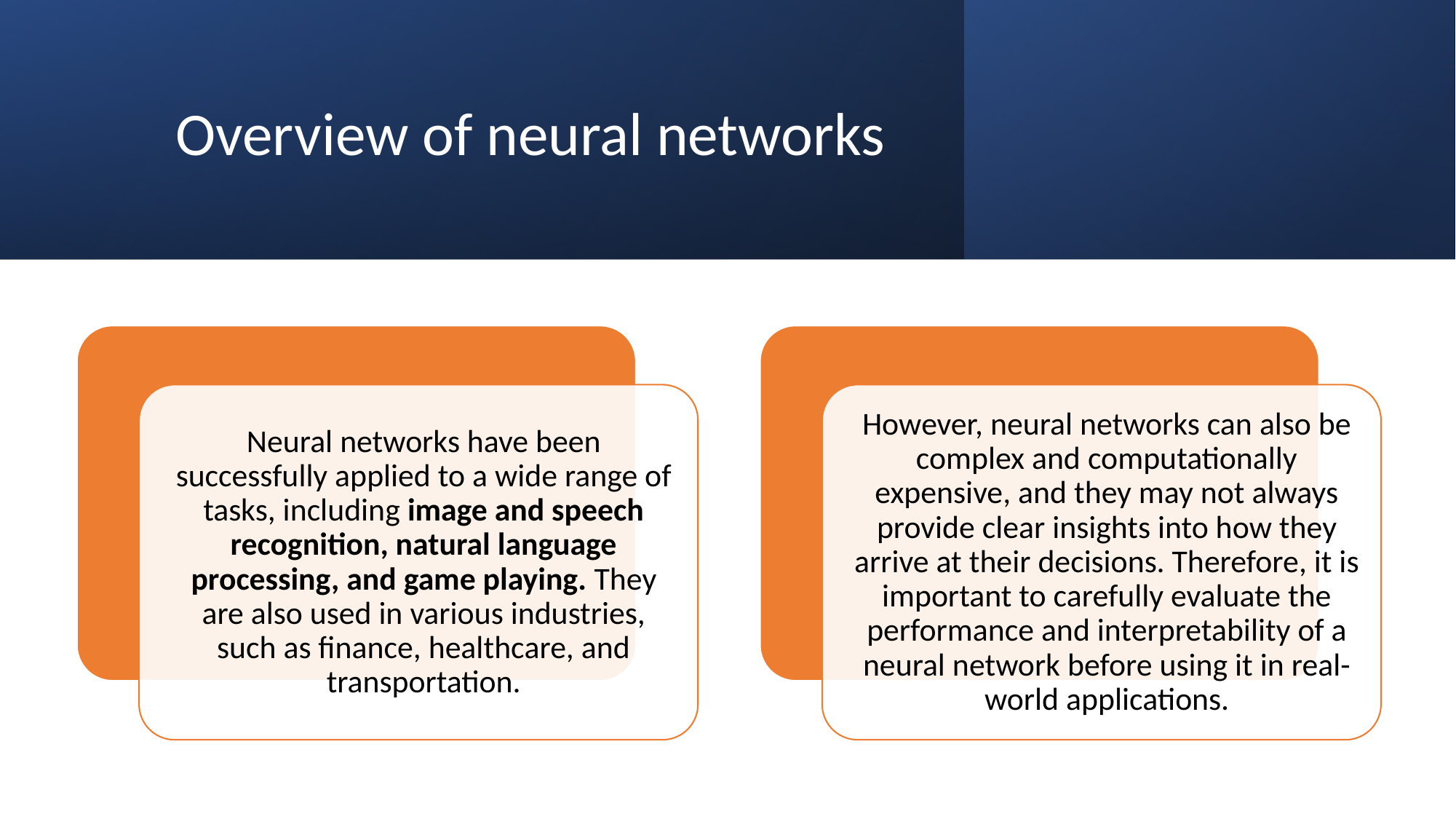

# Overview of neural networks
Neural networks have been successfully applied to a wide range of tasks, including image and speech recognition, natural language processing, and game playing. They are also used in various industries, such as finance, healthcare, and transportation.
However, neural networks can also be complex and computationally expensive, and they may not always provide clear insights into how they arrive at their decisions. Therefore, it is important to carefully evaluate the performance and interpretability of a neural network before using it in real-world applications.